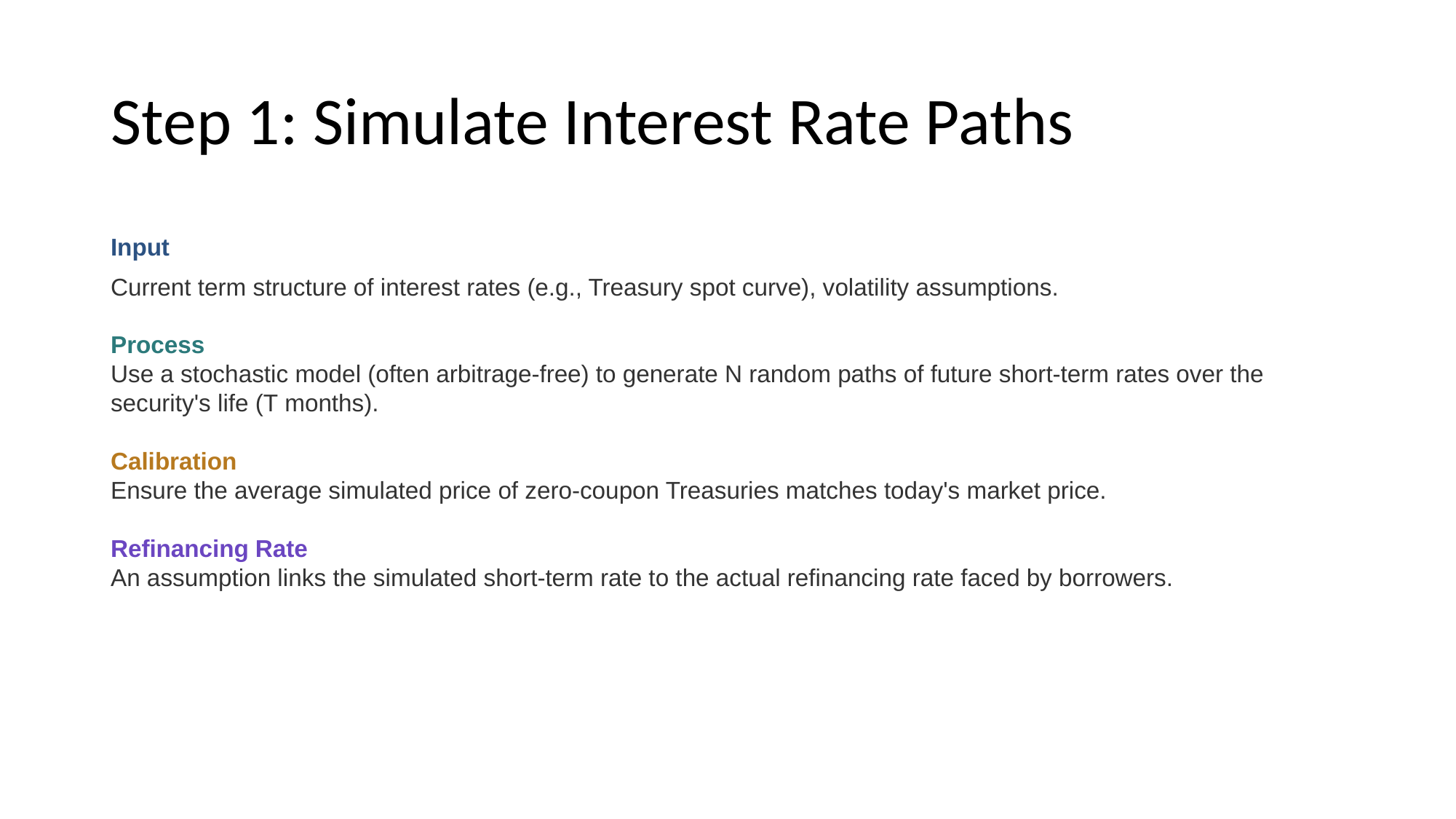

# Step 1: Simulate Interest Rate Paths
Input
Current term structure of interest rates (e.g., Treasury spot curve), volatility assumptions.

Process
Use a stochastic model (often arbitrage-free) to generate N random paths of future short-term rates over the security's life (T months).

Calibration
Ensure the average simulated price of zero-coupon Treasuries matches today's market price.

Refinancing Rate
An assumption links the simulated short-term rate to the actual refinancing rate faced by borrowers.